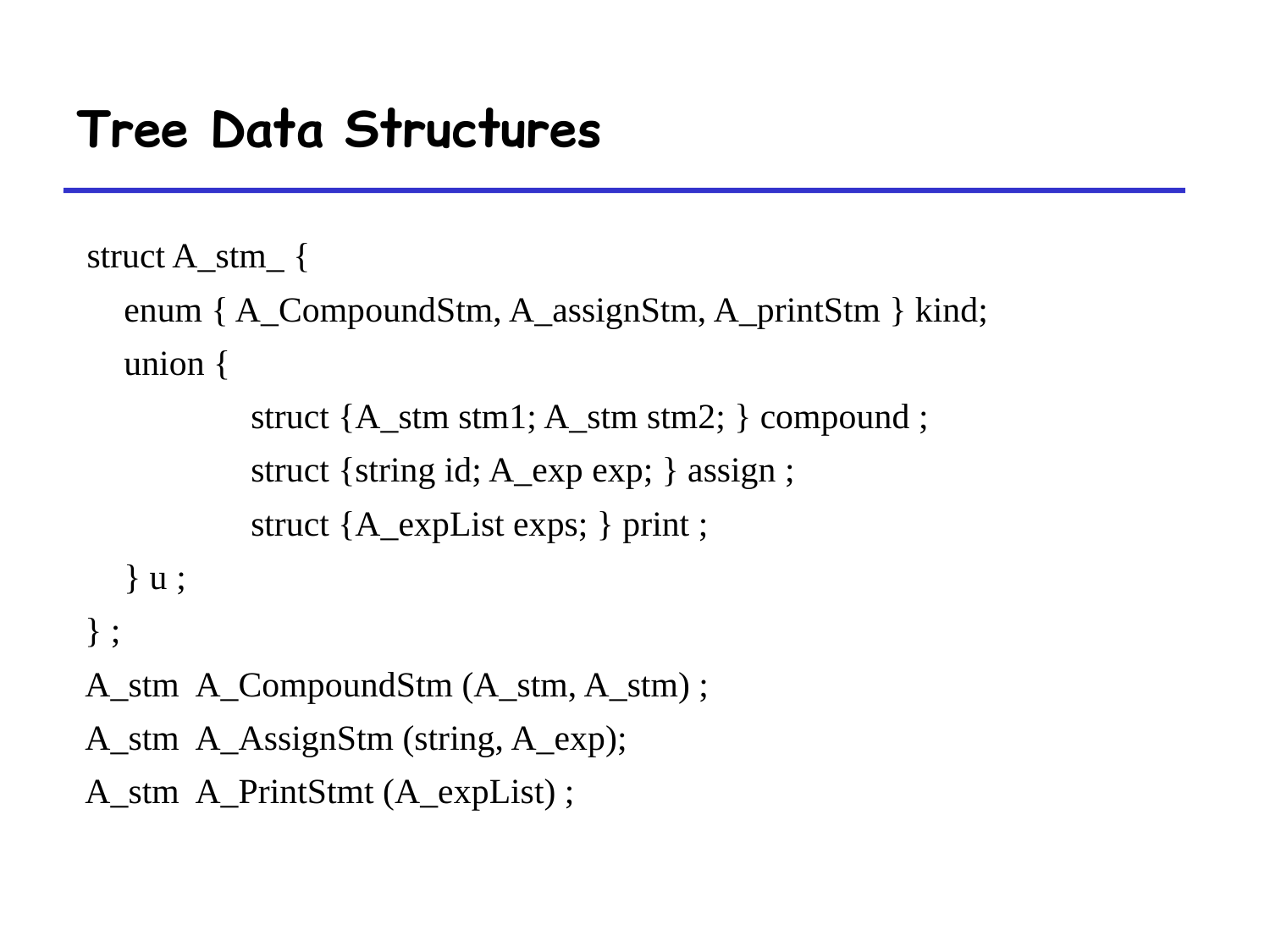

# Tree Data Structures
 struct A_stm_ {
 	enum { A_CompoundStm, A_assignStm, A_printStm } kind;
	union {
		struct {A_stm stm1; A_stm stm2; } compound ;
		struct {string id; A_exp exp; } assign ;
		struct {A_expList exps; } print ;
	} u ;
 } ;
 A_stm  A_CompoundStm (A_stm, A_stm) ;
 A_stm  A_AssignStm (string, A_exp);
 A_stm  A_PrintStmt (A_expList) ;
33